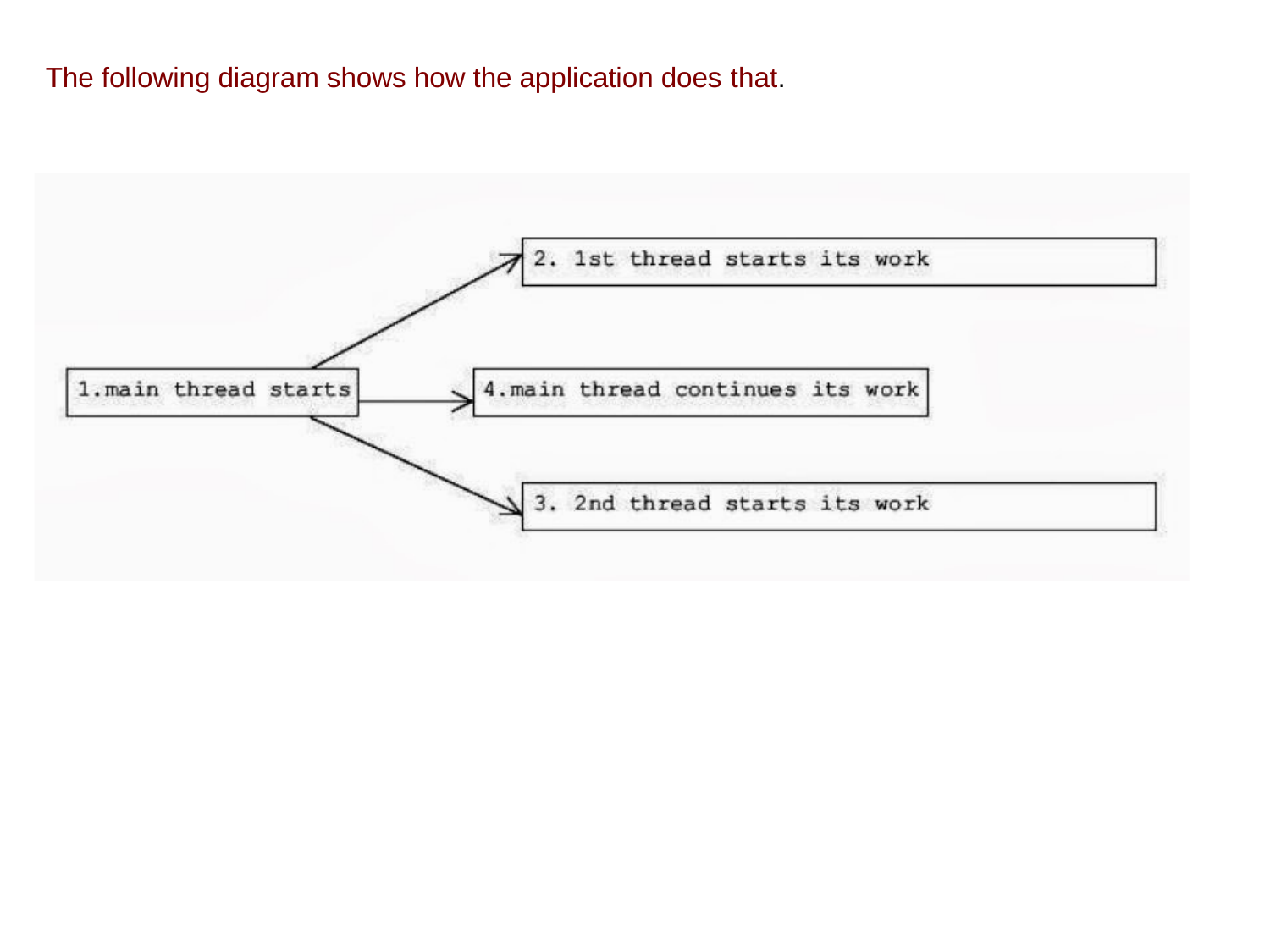

The following diagram shows how the application does that.